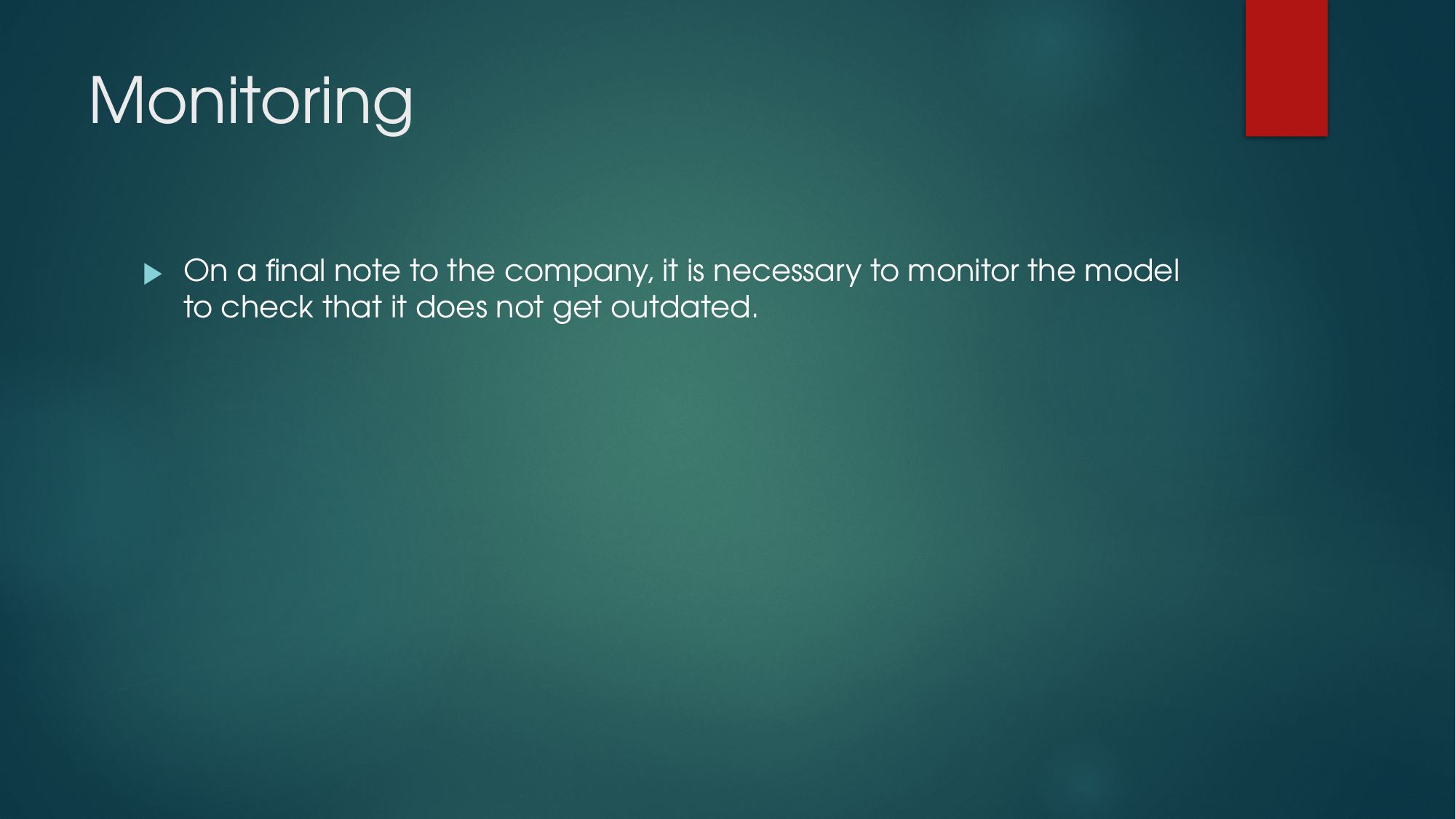

# Monitoring
On a final note to the company, it is necessary to monitor the model to check that it does not get outdated.